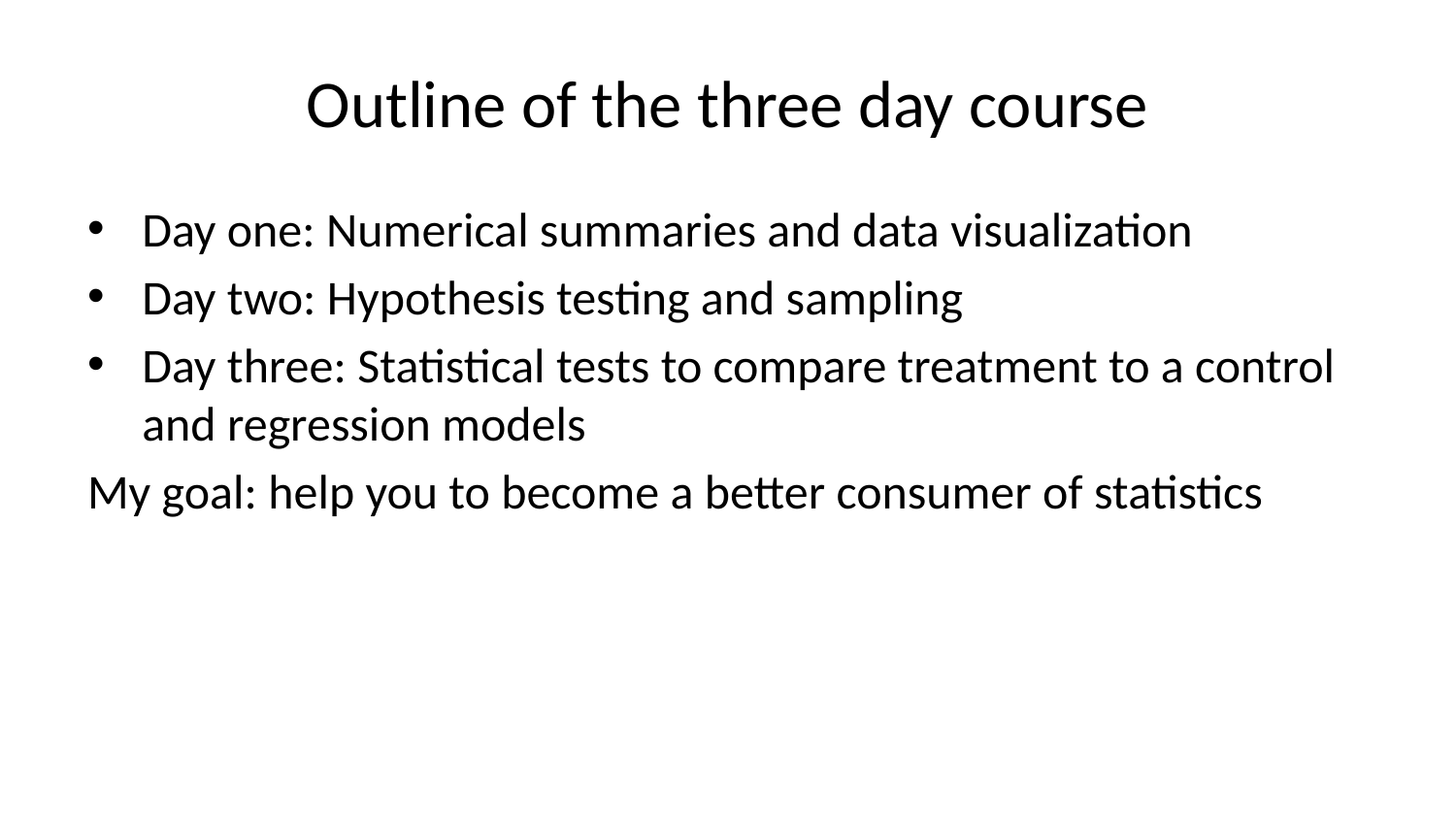

# Outline of the three day course
Day one: Numerical summaries and data visualization
Day two: Hypothesis testing and sampling
Day three: Statistical tests to compare treatment to a control and regression models
My goal: help you to become a better consumer of statistics